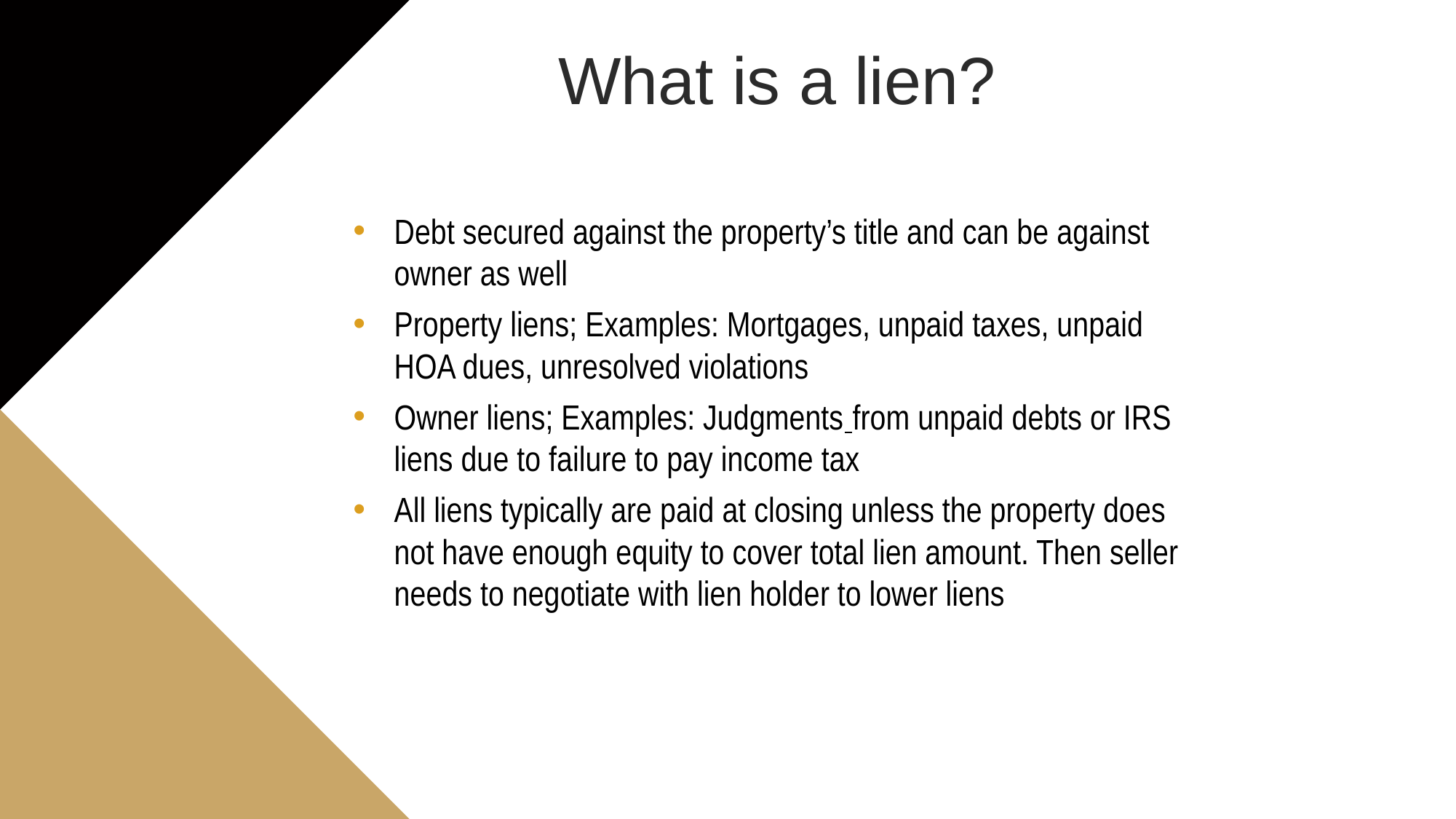

What is a lien?
Debt secured against the property’s title and can be against owner as well
Property liens; Examples: Mortgages, unpaid taxes, unpaid HOA dues, unresolved violations
Owner liens; Examples: Judgments from unpaid debts or IRS liens due to failure to pay income tax
All liens typically are paid at closing unless the property does not have enough equity to cover total lien amount. Then seller needs to negotiate with lien holder to lower liens